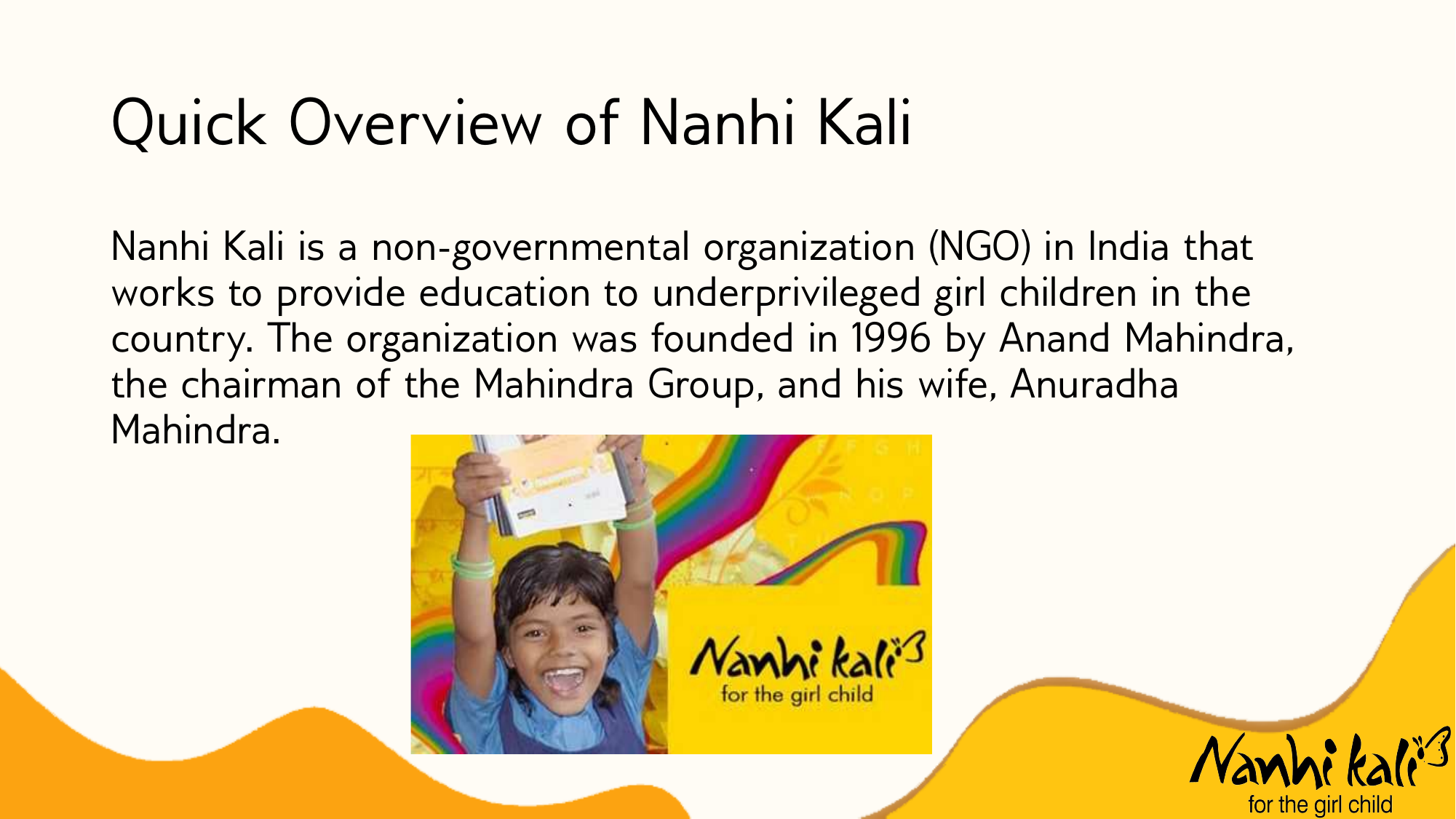

# Quick Overview of Nanhi Kali
Nanhi Kali is a non-governmental organization (NGO) in India that works to provide education to underprivileged girl children in the country. The organization was founded in 1996 by Anand Mahindra, the chairman of the Mahindra Group, and his wife, Anuradha Mahindra.